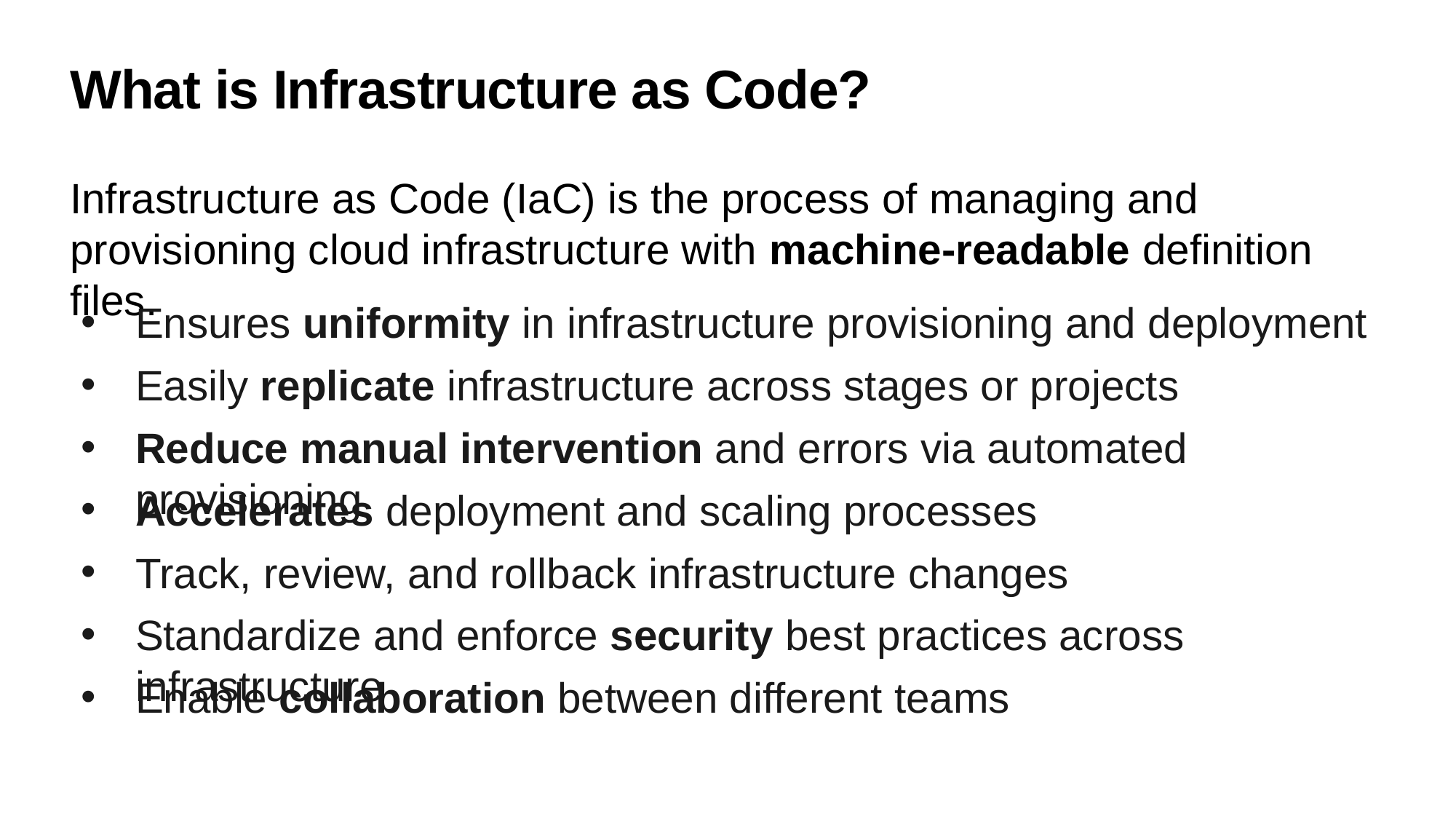

# What is Infrastructure as Code?
Infrastructure as Code (IaC) is the process of managing and provisioning cloud infrastructure with machine-readable definition files.
Ensures uniformity in infrastructure provisioning and deployment
Easily replicate infrastructure across stages or projects
Reduce manual intervention and errors via automated provisioning
Accelerates deployment and scaling processes
Track, review, and rollback infrastructure changes
Standardize and enforce security best practices across infrastructure
Enable collaboration between different teams